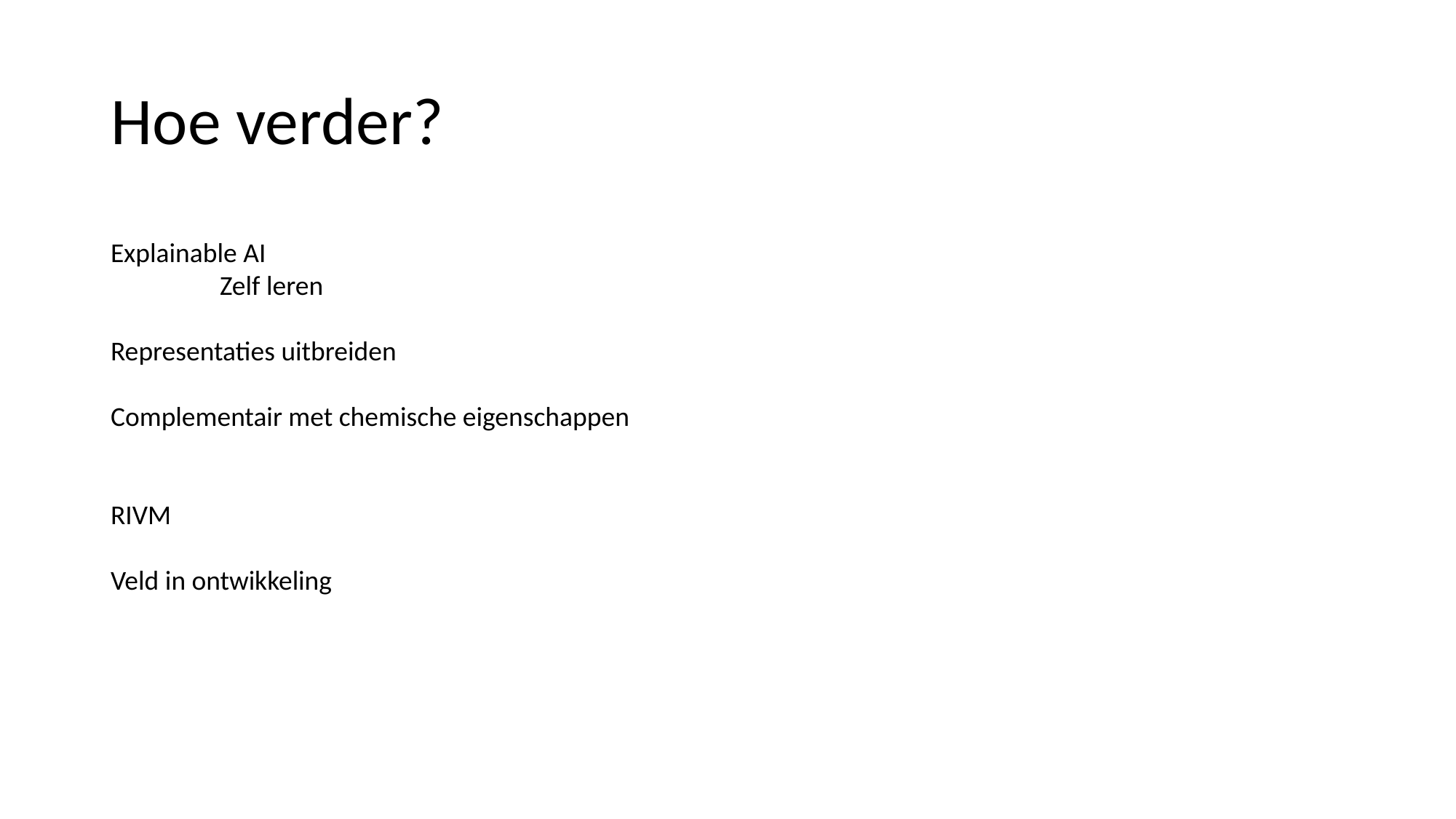

# Hoe verder?
Explainable AI
	Zelf leren

Representaties uitbreiden

Complementair met chemische eigenschappen

RIVM

Veld in ontwikkeling